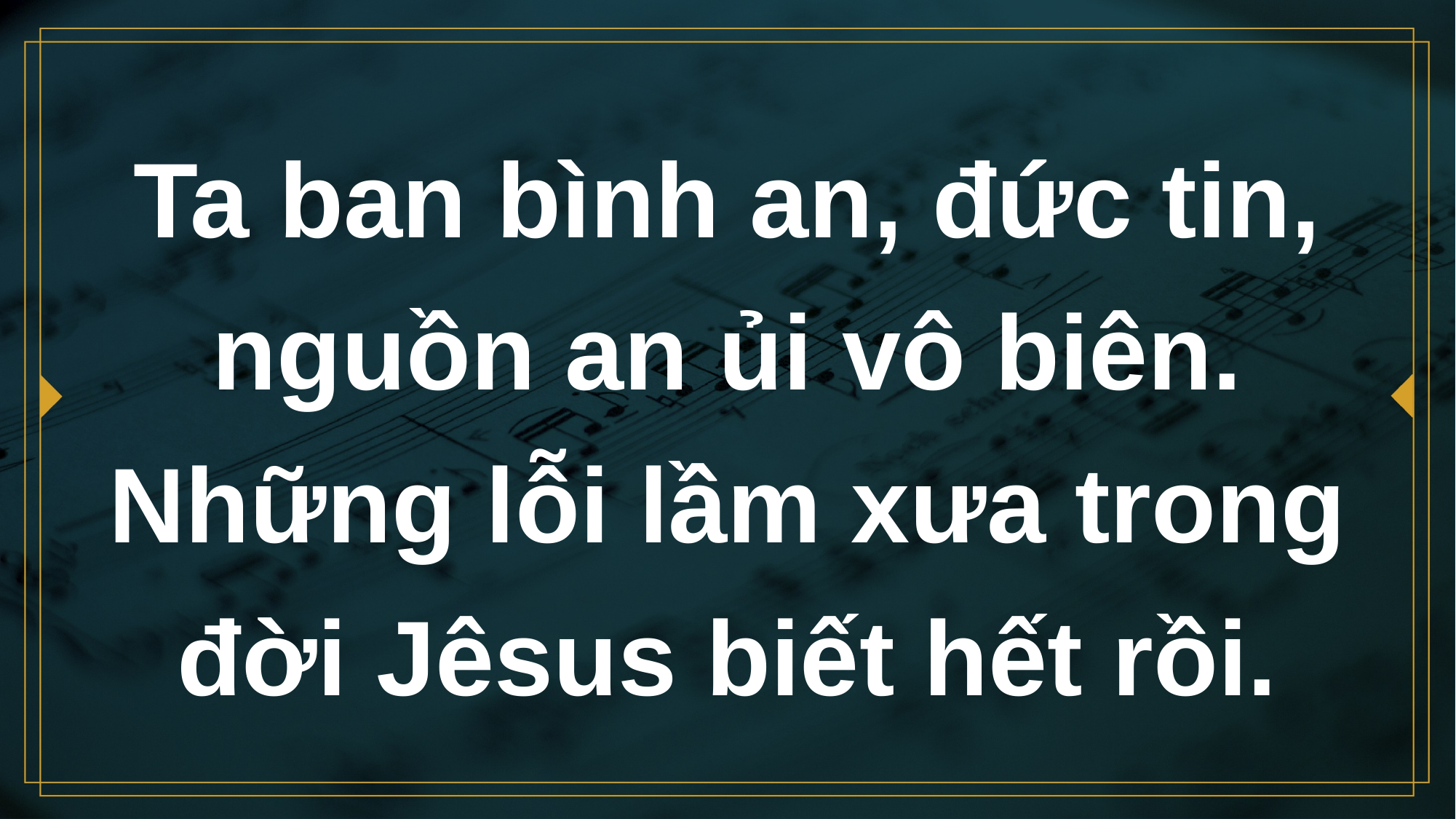

# Ta ban bình an, đức tin, nguồn an ủi vô biên. Những lỗi lầm xưa trong đời Jêsus biết hết rồi.